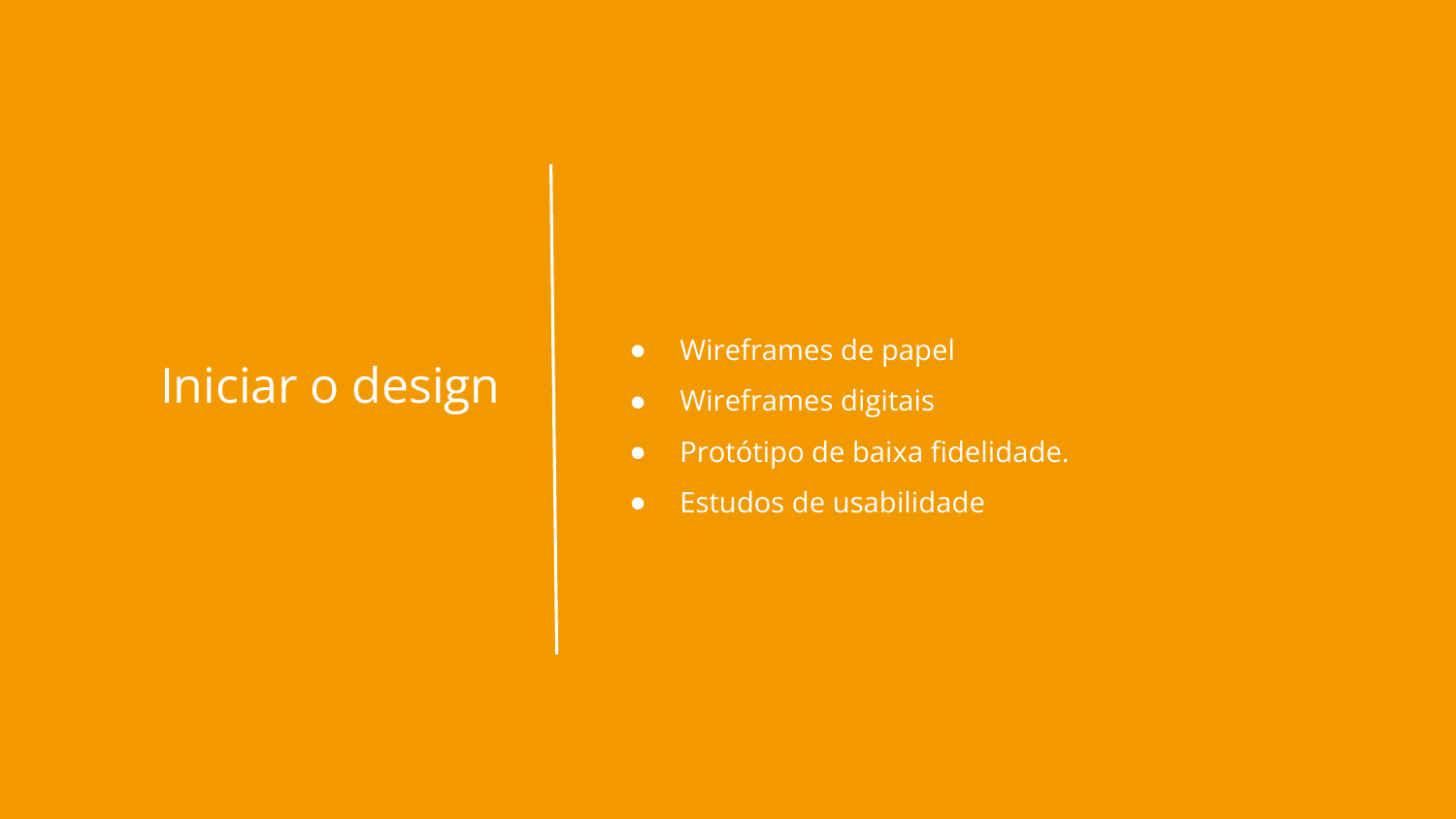

Wireframes de papel
Wireframes digitais
Protótipo de baixa fidelidade.
Estudos de usabilidade
Iniciar o design